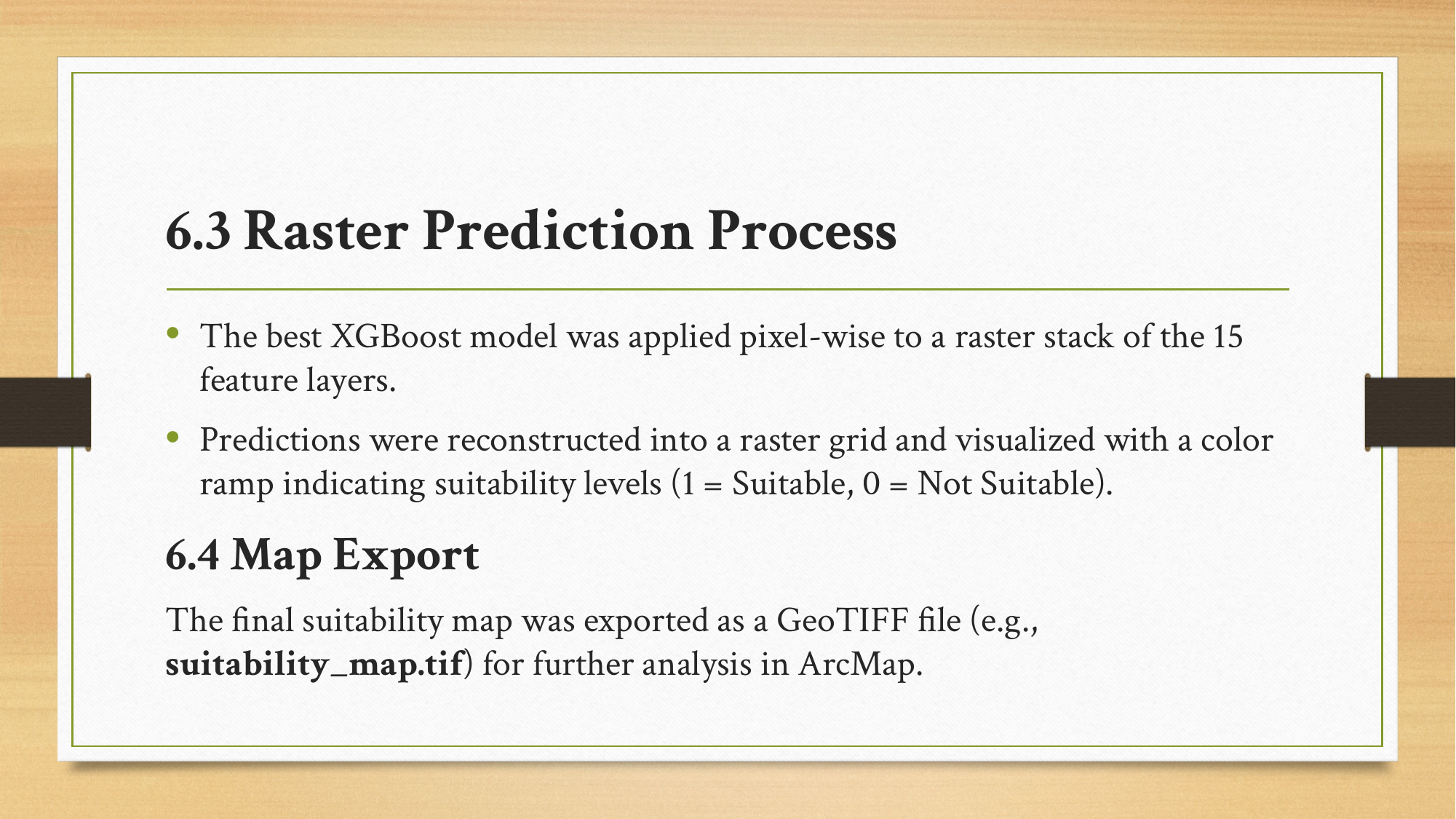

# 6.3 Raster Prediction Process
The best XGBoost model was applied pixel-wise to a raster stack of the 15 feature layers.
Predictions were reconstructed into a raster grid and visualized with a color ramp indicating suitability levels (1 = Suitable, 0 = Not Suitable).
6.4 Map Export
The final suitability map was exported as a GeoTIFF file (e.g., suitability_map.tif) for further analysis in ArcMap.